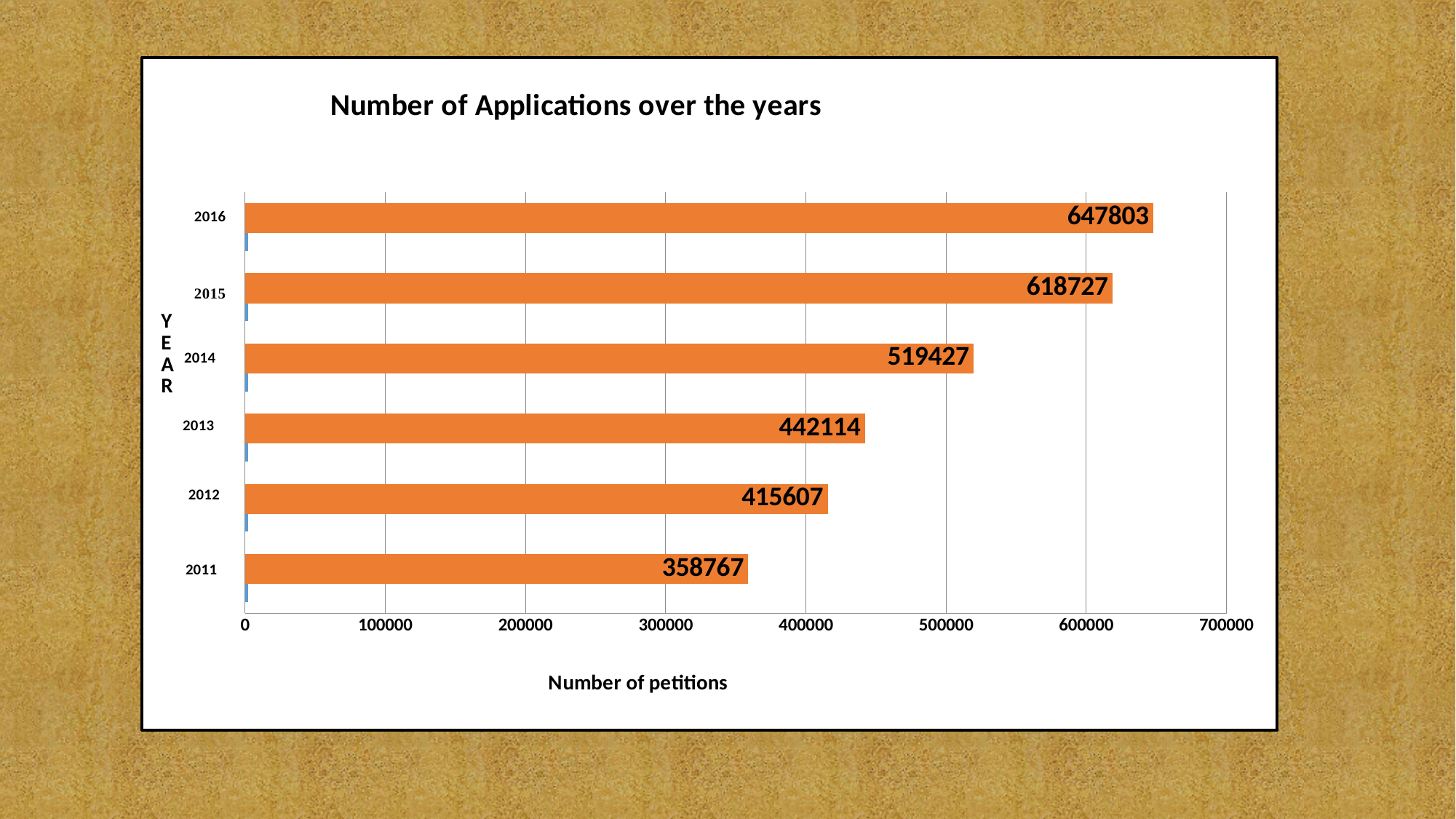

### Chart: Number of Applications over the years

| Category |  |  |
|---|---|---|